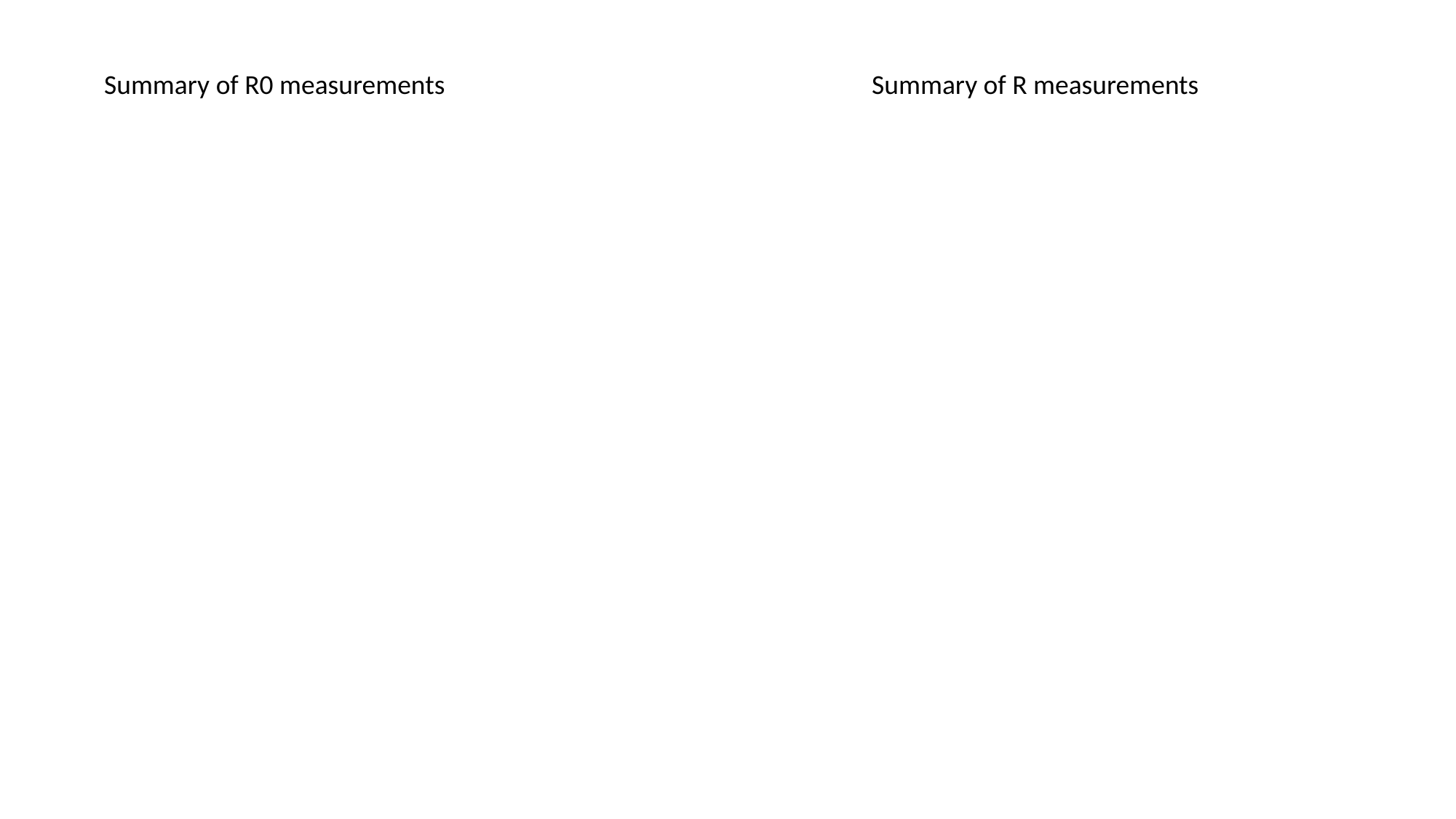

Summary of R0 measurements
Summary of R measurements